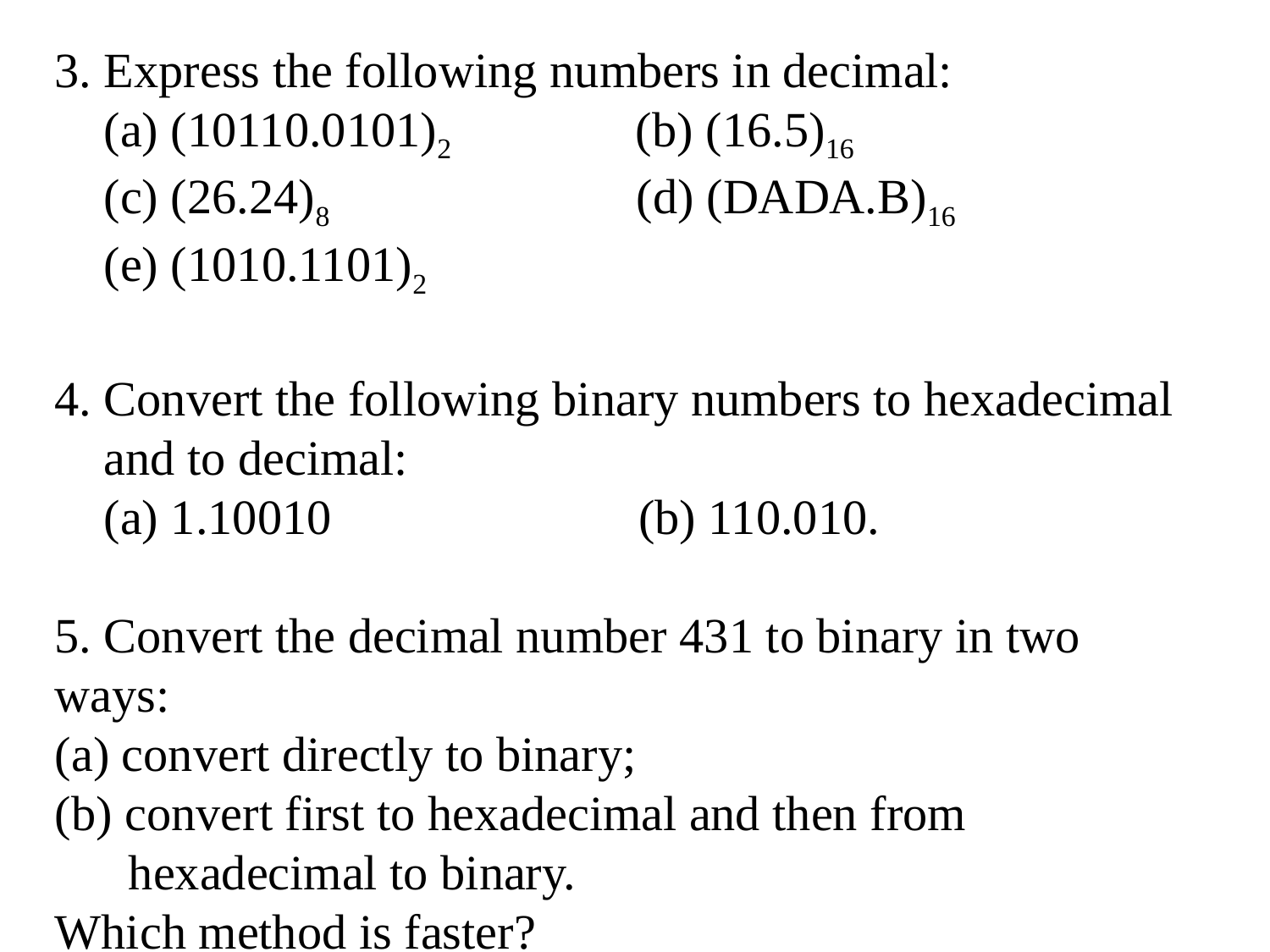

3. Express the following numbers in decimal:
    (a) (10110.0101)2               (b) (16.5)16
    (c) (26.24)8                         (d) (DADA.B)16
    (e) (1010.1101)2

4. Convert the following binary numbers to hexadecimal
    and to decimal:
    (a) 1.10010                         (b) 110.010.

5. Convert the decimal number 431 to binary in two ways:
(a) convert directly to binary;
(b) convert first to hexadecimal and then from
      hexadecimal to binary.
Which method is faster?